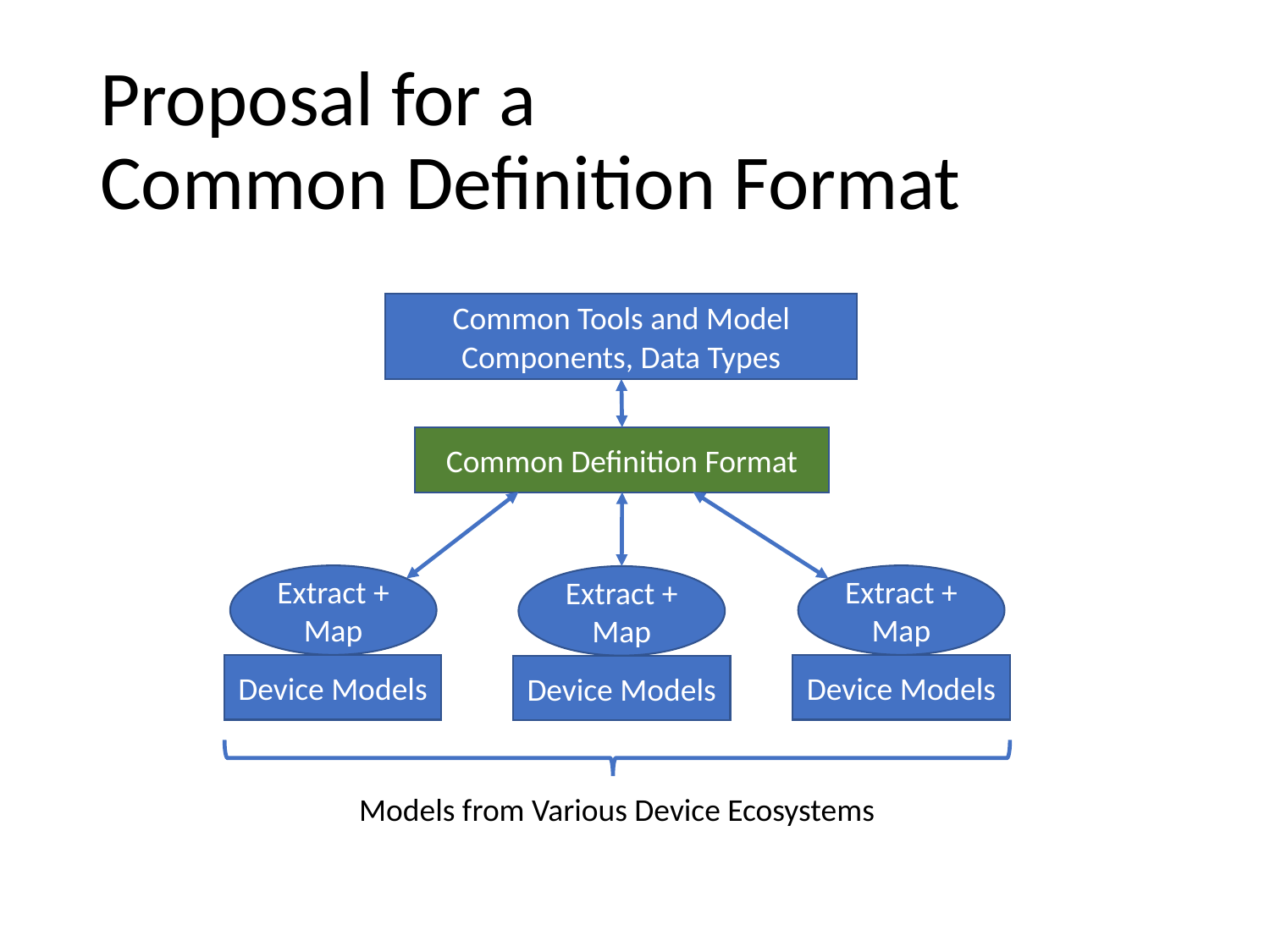

# Proposal for a Common Definition Format
Common Tools and Model Components, Data Types

Common Definition Format
Extract + Map
Extract + Map
Extract + Map
Device Models
Device Models
Device Models
Models from Various Device Ecosystems